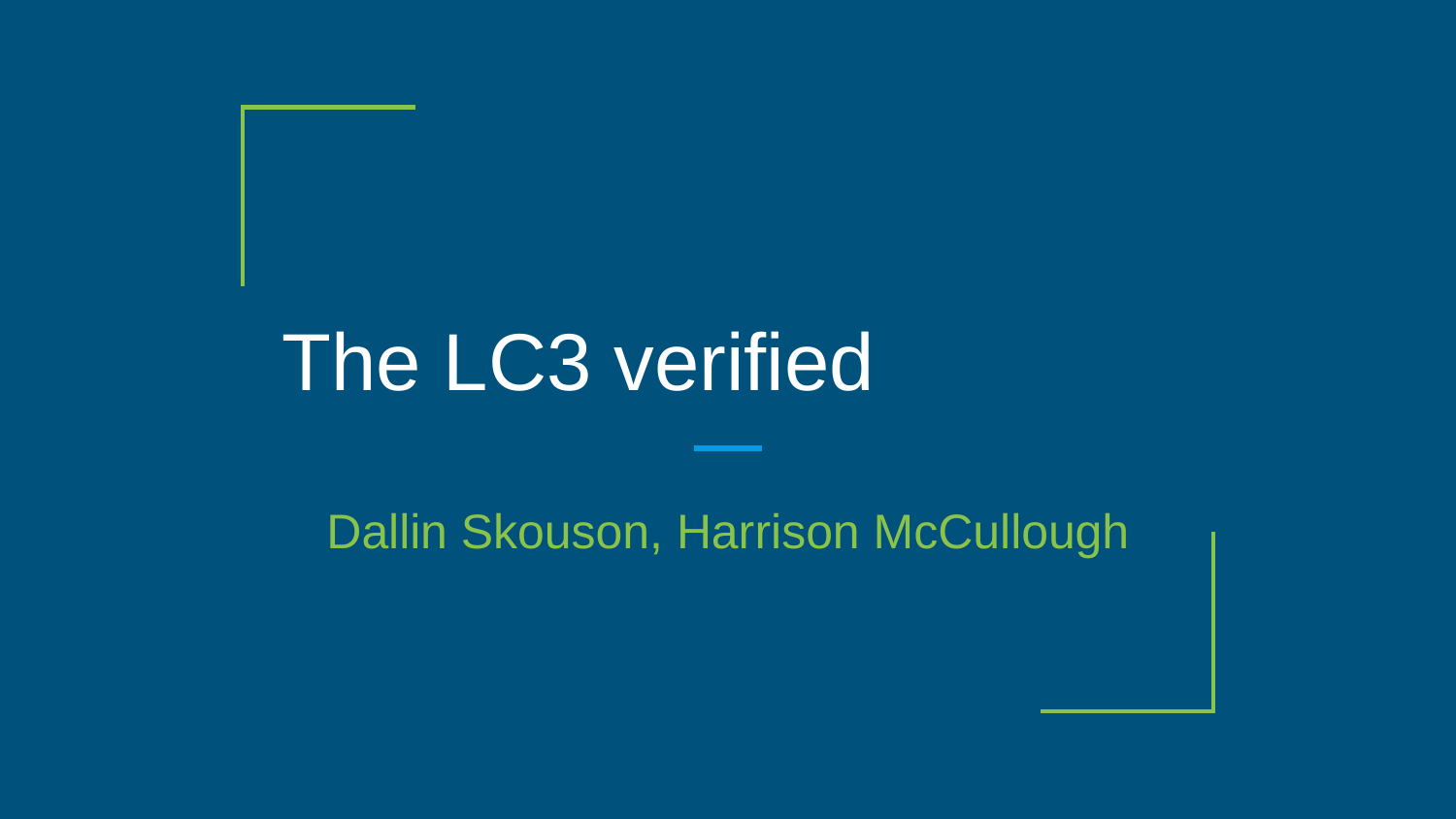

# The LC3 verified
Dallin Skouson, Harrison McCullough